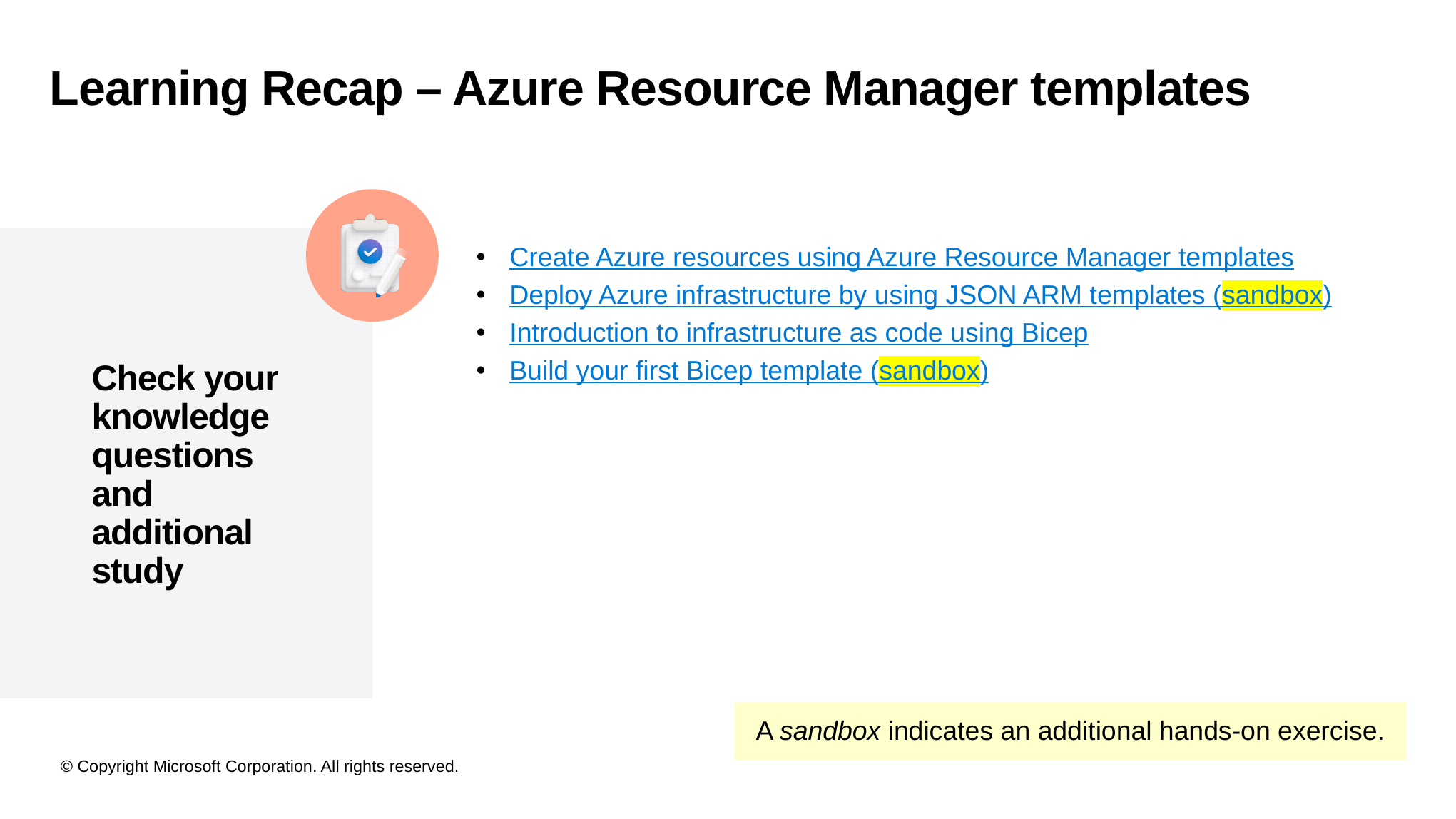

# Learning Recap – Azure Resource Manager templates
Create Azure resources using Azure Resource Manager templates
Deploy Azure infrastructure by using JSON ARM templates (sandbox)
Introduction to infrastructure as code using Bicep
Build your first Bicep template (sandbox)

A sandbox indicates an additional hands-on exercise.